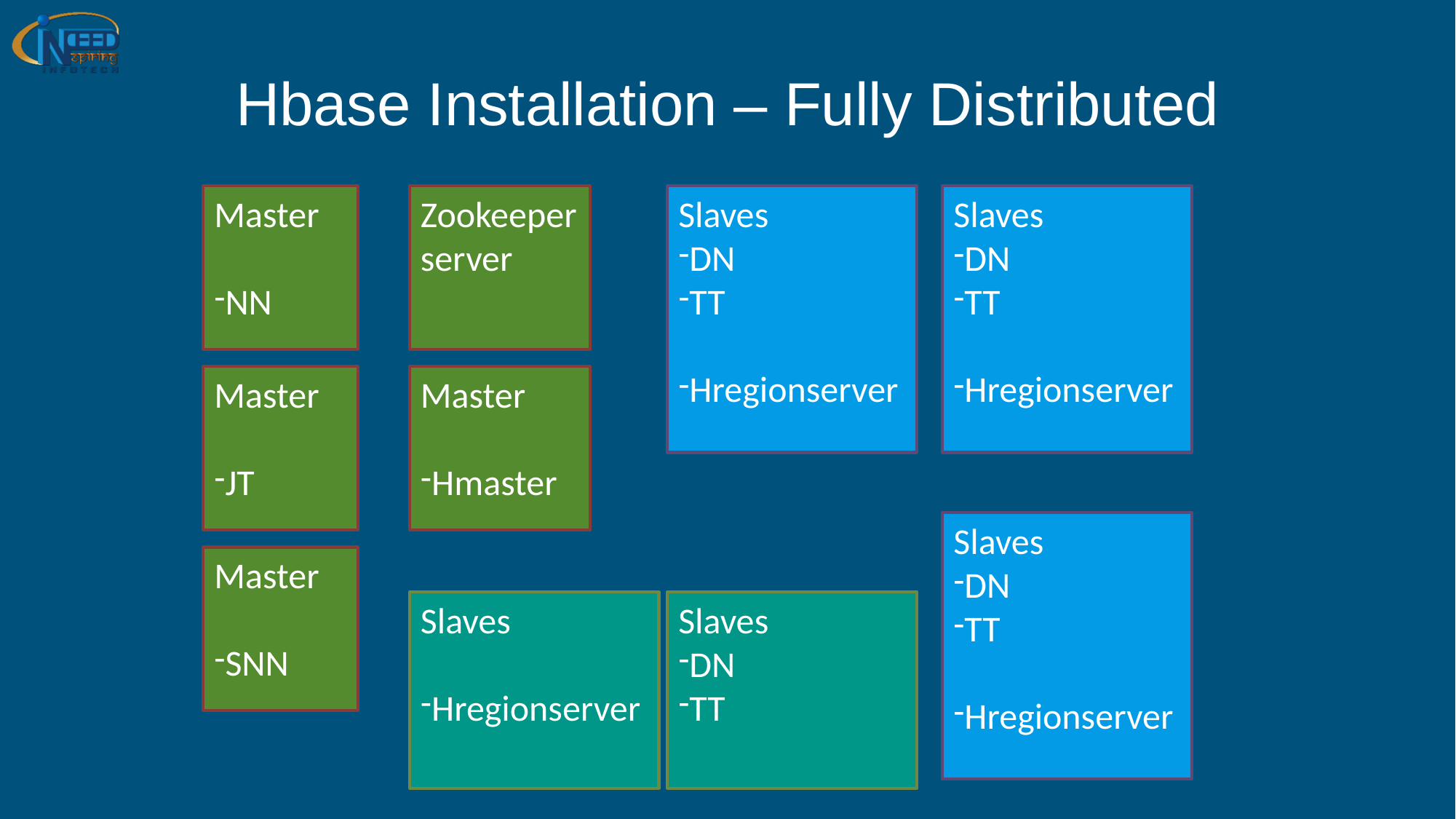

# Hbase Installation – Fully Distributed
Master

NN
Zookeeper server
Slaves
DN
TT

Hregionserver
Slaves
DN
TT

Hregionserver
Master

JT
Master

Hmaster
Slaves
DN
TT

Hregionserver
Master

SNN
Slaves

Hregionserver
Slaves
DN
TT